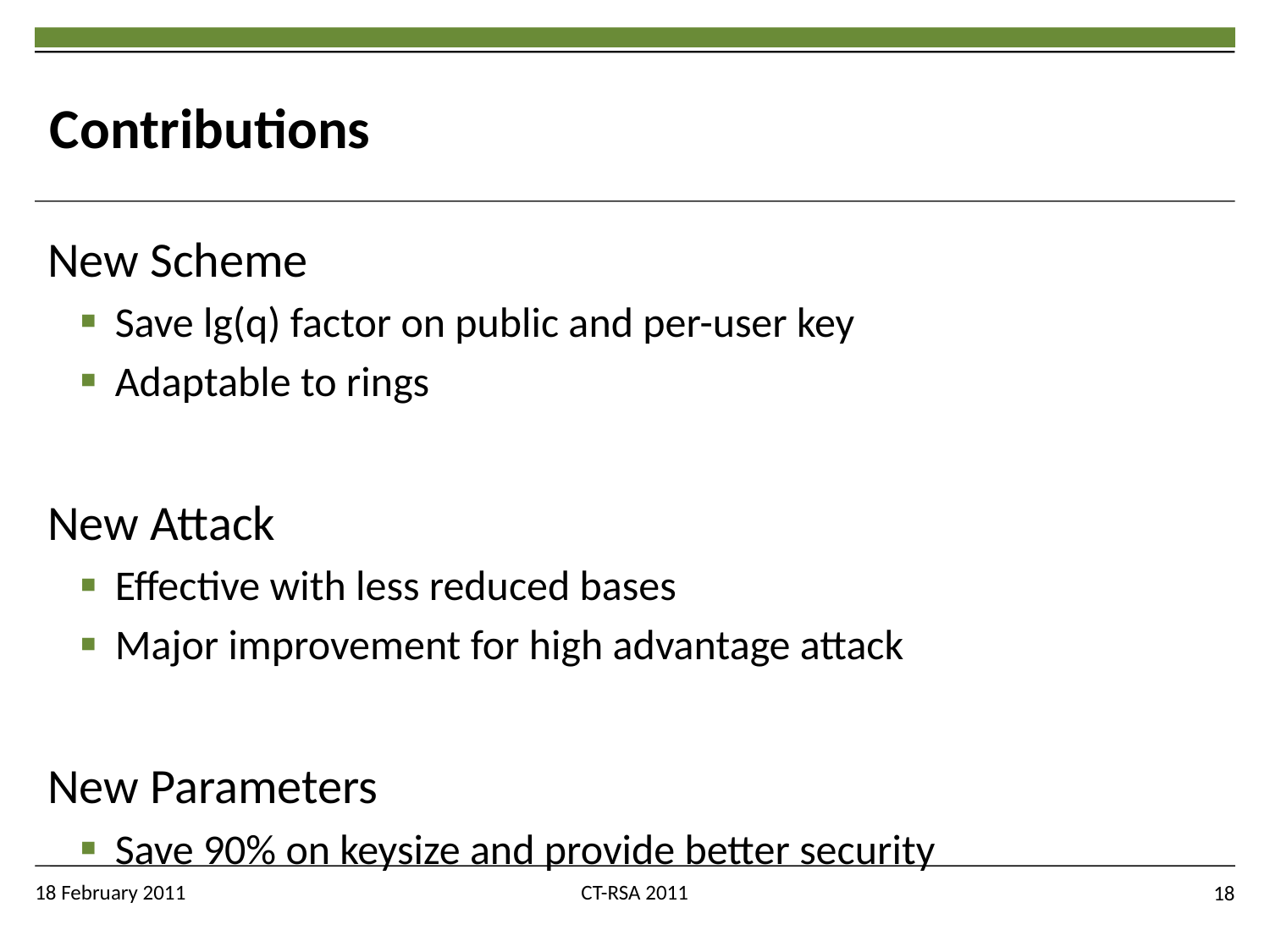

# Contributions
New Scheme
Save lg(q) factor on public and per-user key
Adaptable to rings

New Attack
Effective with less reduced bases
Major improvement for high advantage attack

New Parameters
Save 90% on keysize and provide better security
18 February 2011
CT-RSA 2011
18